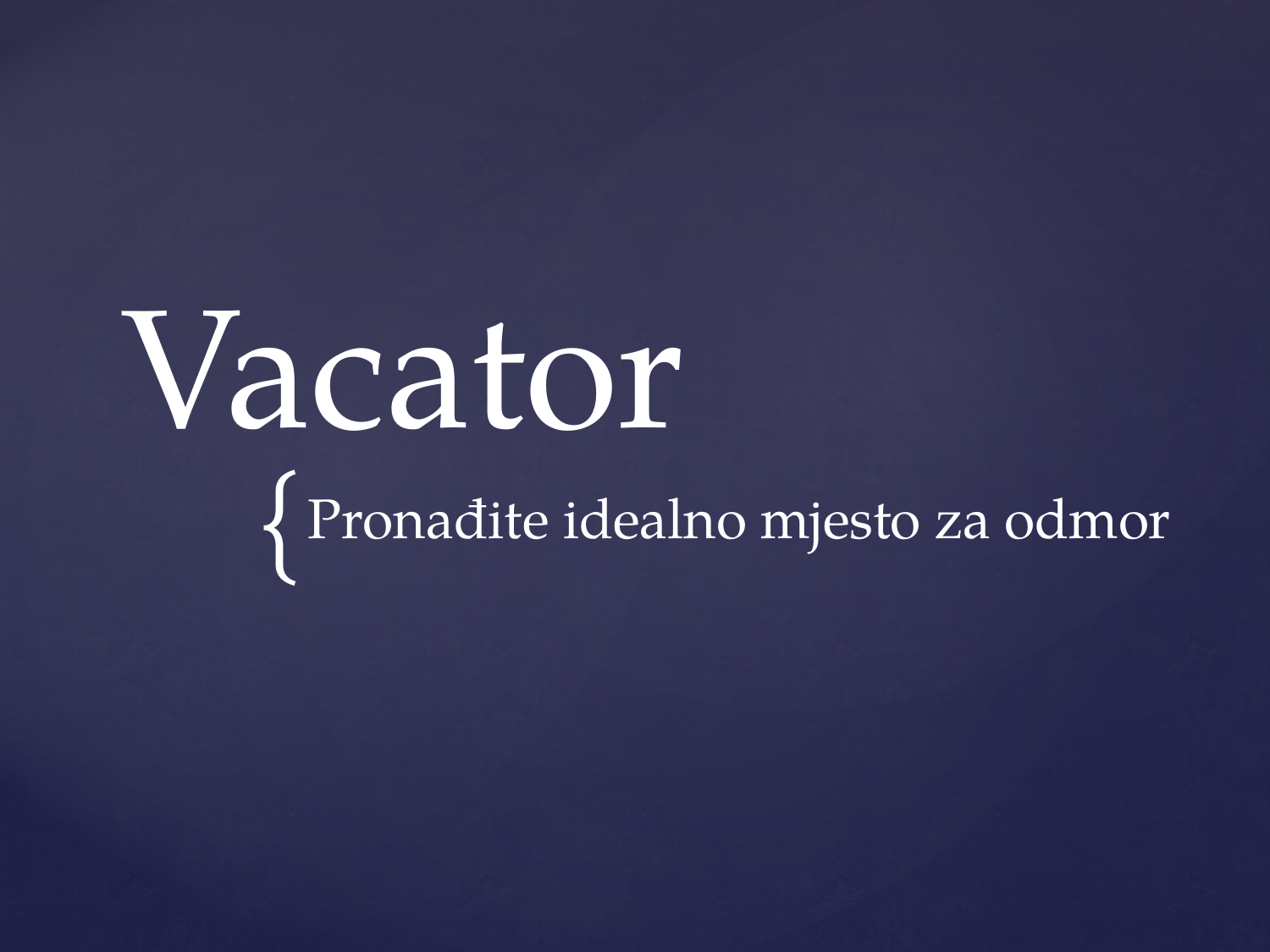

# Vacator
Pronađite idealno mjesto za odmor